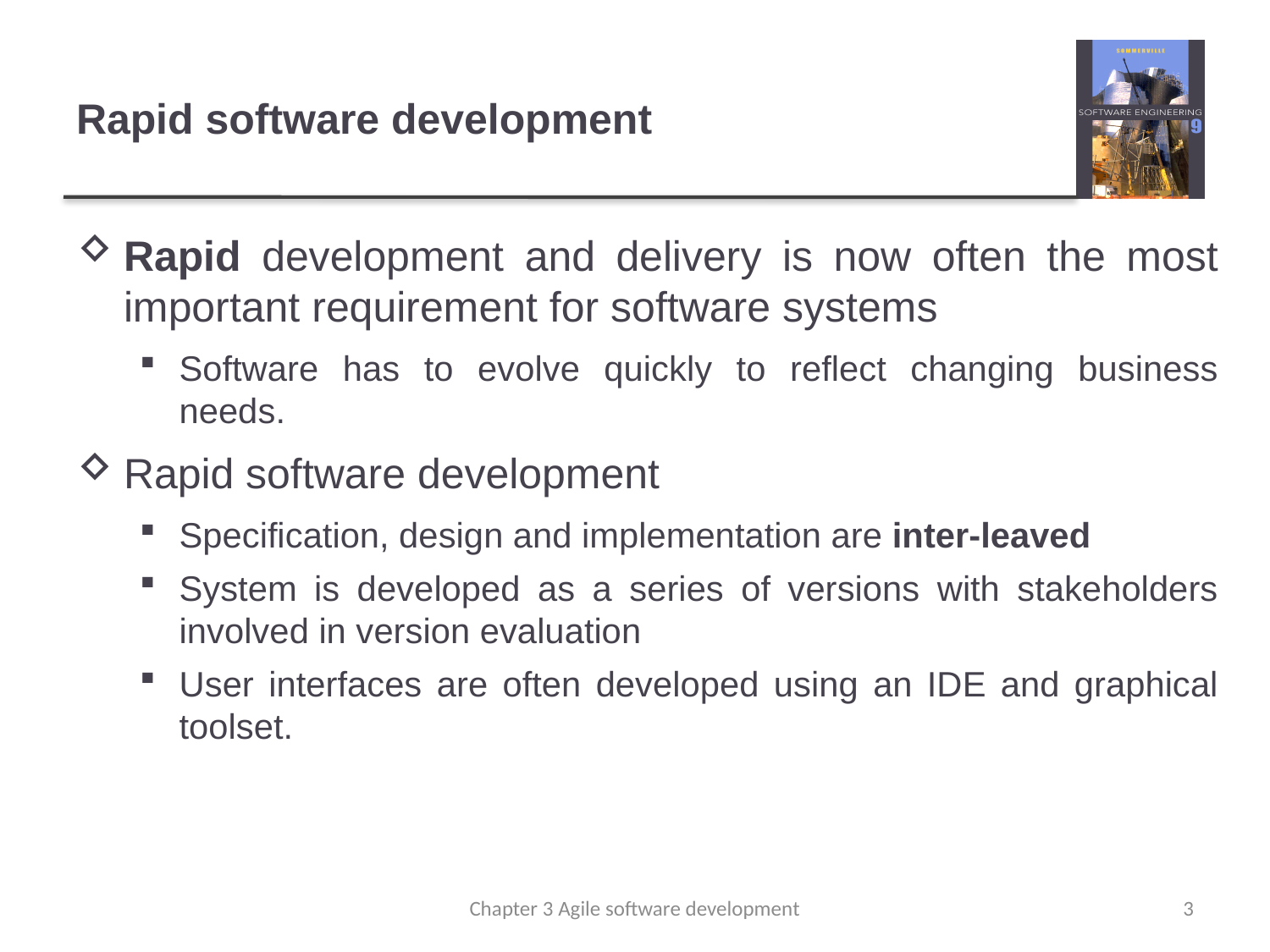

# Rapid software development
Rapid development and delivery is now often the most important requirement for software systems
Software has to evolve quickly to reflect changing business needs.
Rapid software development
Specification, design and implementation are inter-leaved
System is developed as a series of versions with stakeholders involved in version evaluation
User interfaces are often developed using an IDE and graphical toolset.
Chapter 3 Agile software development
3